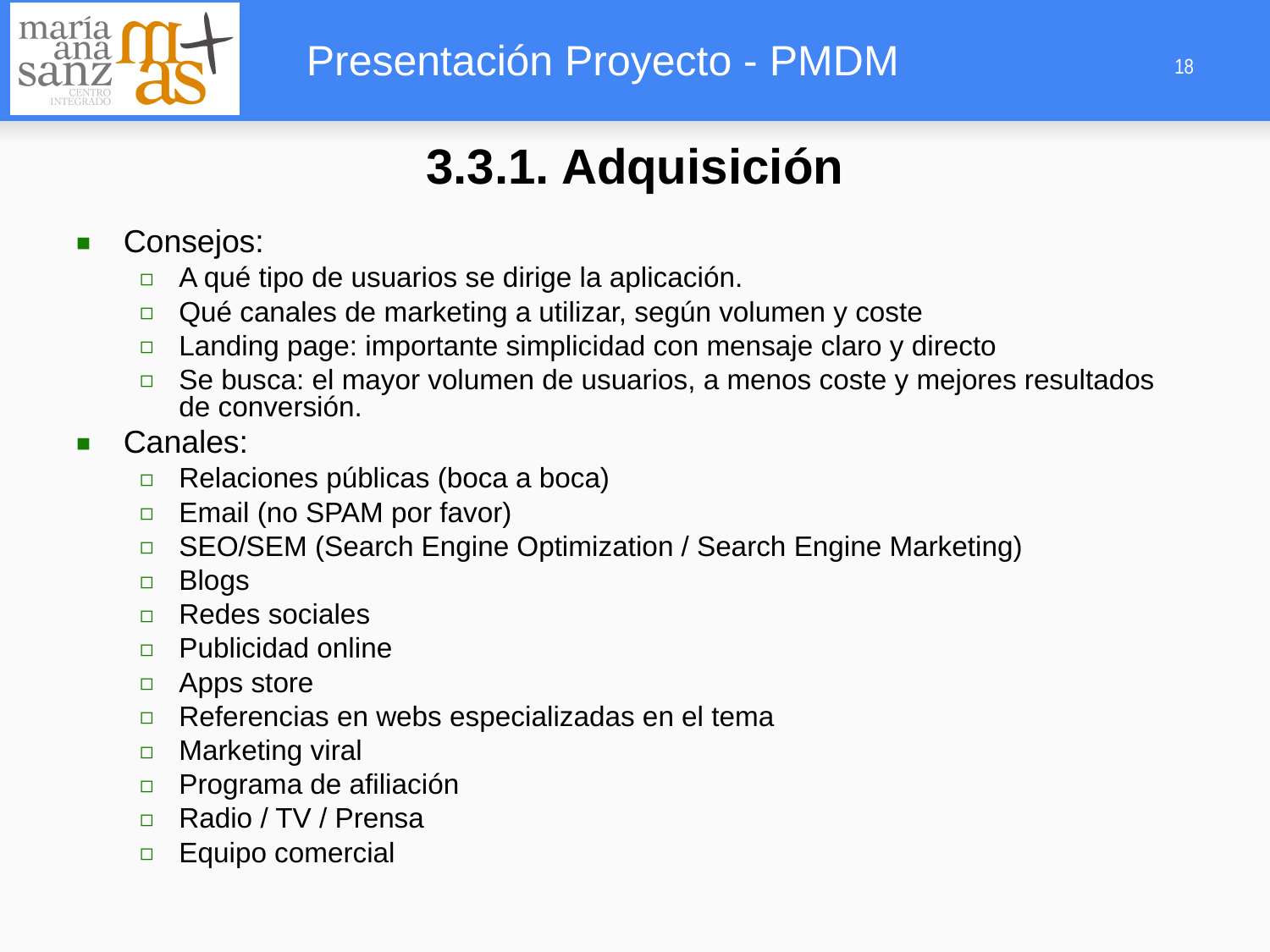

3.3.1. Adquisición
Consejos:
A qué tipo de usuarios se dirige la aplicación.
Qué canales de marketing a utilizar, según volumen y coste
Landing page: importante simplicidad con mensaje claro y directo
Se busca: el mayor volumen de usuarios, a menos coste y mejores resultados de conversión.
Canales:
Relaciones públicas (boca a boca)
Email (no SPAM por favor)
SEO/SEM (Search Engine Optimization / Search Engine Marketing)
Blogs
Redes sociales
Publicidad online
Apps store
Referencias en webs especializadas en el tema
Marketing viral
Programa de afiliación
Radio / TV / Prensa
Equipo comercial